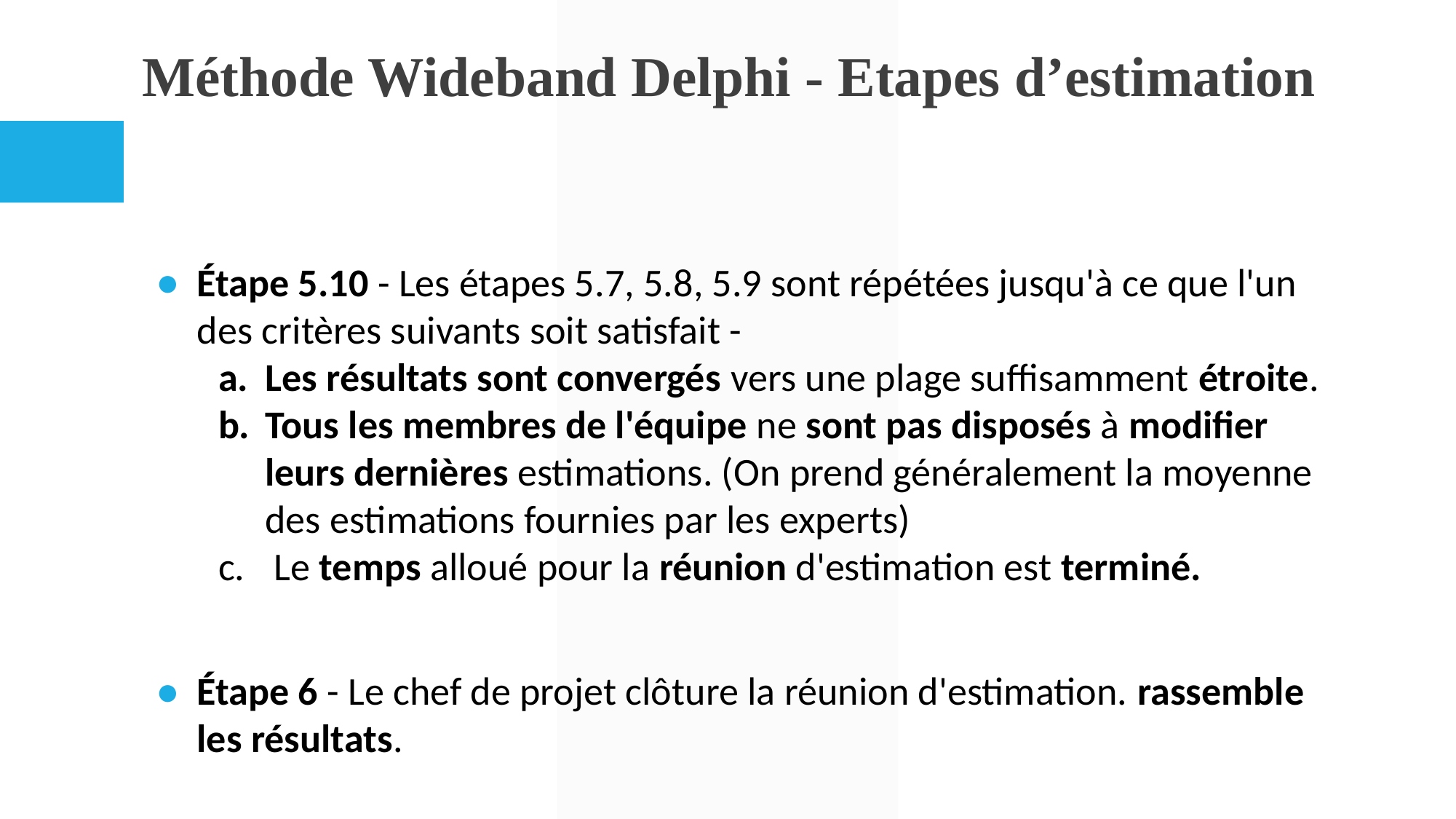

# Méthode Wideband Delphi - Etapes d’estimation
Étape 5.10 - Les étapes 5.7, 5.8, 5.9 sont répétées jusqu'à ce que l'un des critères suivants soit satisfait -
Les résultats sont convergés vers une plage suffisamment étroite.
Tous les membres de l'équipe ne sont pas disposés à modifier leurs dernières estimations. (On prend généralement la moyenne des estimations fournies par les experts)
 Le temps alloué pour la réunion d'estimation est terminé.

Étape 6 - Le chef de projet clôture la réunion d'estimation. rassemble les résultats.